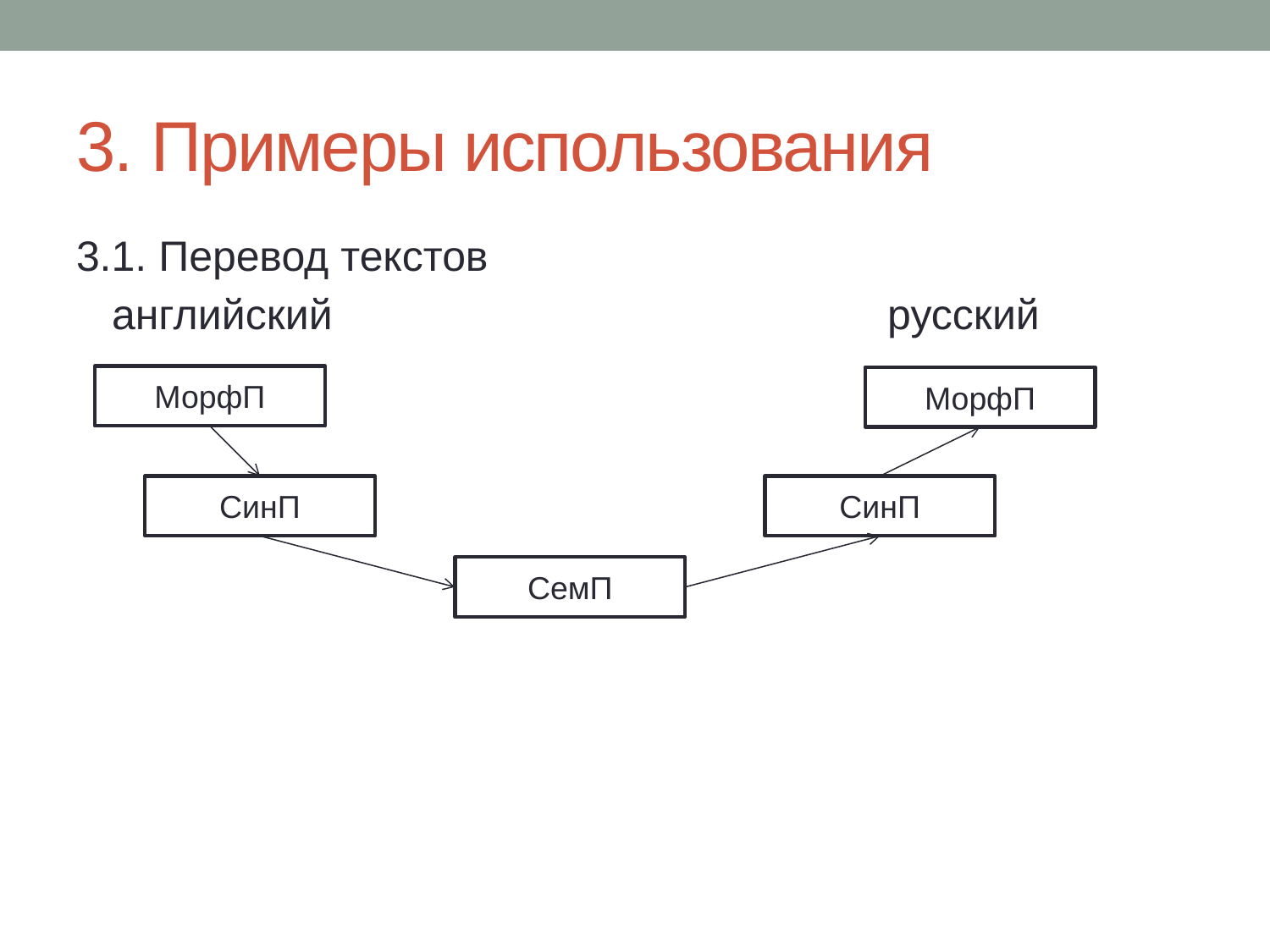

# 3. Примеры использования
3.1. Перевод текстов
   английский                                               русский

МорфП
МорфП
СинП
СинП
СемП